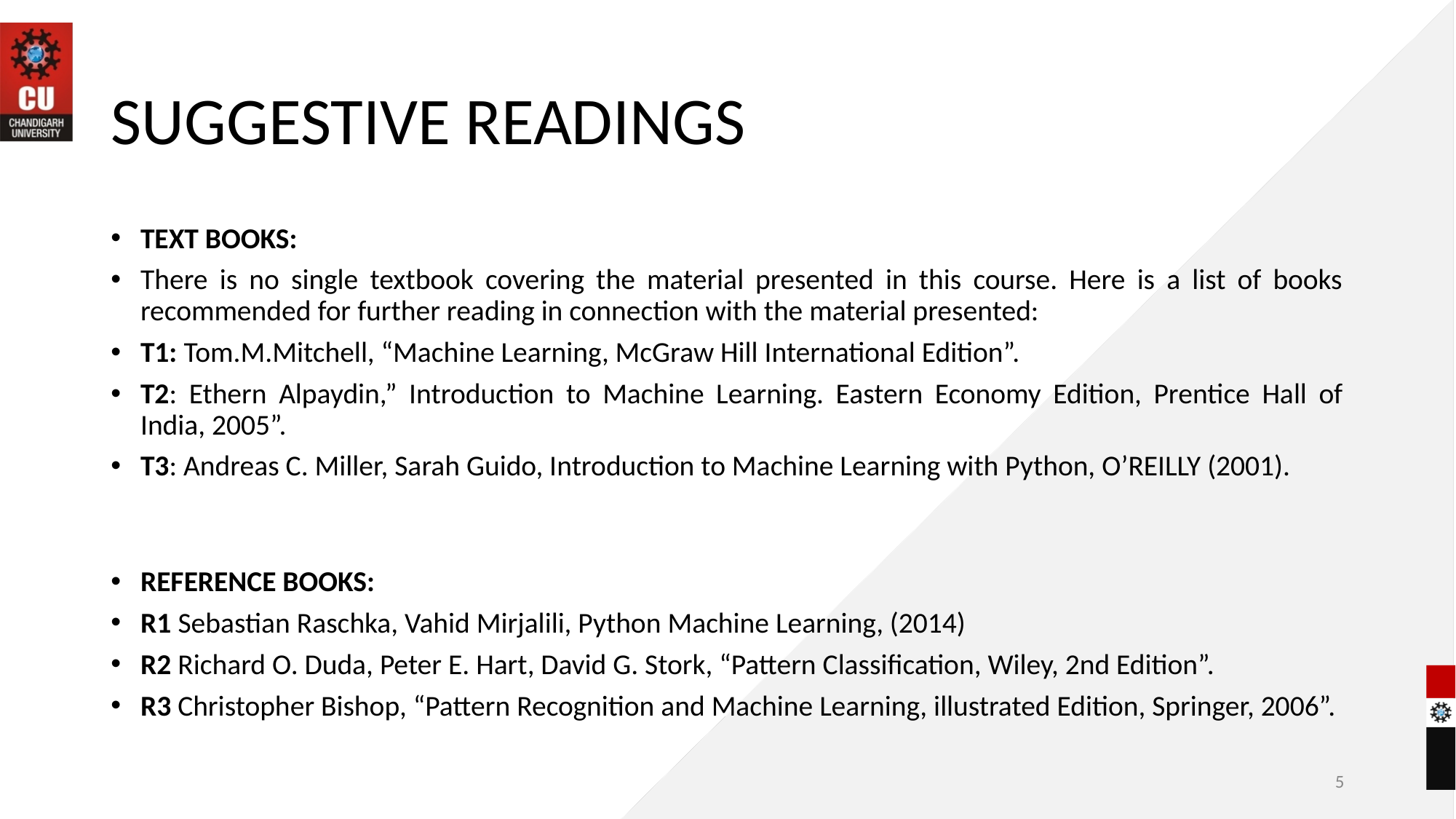

# SUGGESTIVE READINGS
TEXT BOOKS:
There is no single textbook covering the material presented in this course. Here is a list of books recommended for further reading in connection with the material presented:
T1: Tom.M.Mitchell, “Machine Learning, McGraw Hill International Edition”.
T2: Ethern Alpaydin,” Introduction to Machine Learning. Eastern Economy Edition, Prentice Hall of India, 2005”.
T3: Andreas C. Miller, Sarah Guido, Introduction to Machine Learning with Python, O’REILLY (2001).

REFERENCE BOOKS:
R1 Sebastian Raschka, Vahid Mirjalili, Python Machine Learning, (2014)
R2 Richard O. Duda, Peter E. Hart, David G. Stork, “Pattern Classification, Wiley, 2nd Edition”.
R3 Christopher Bishop, “Pattern Recognition and Machine Learning, illustrated Edition, Springer, 2006”.

5